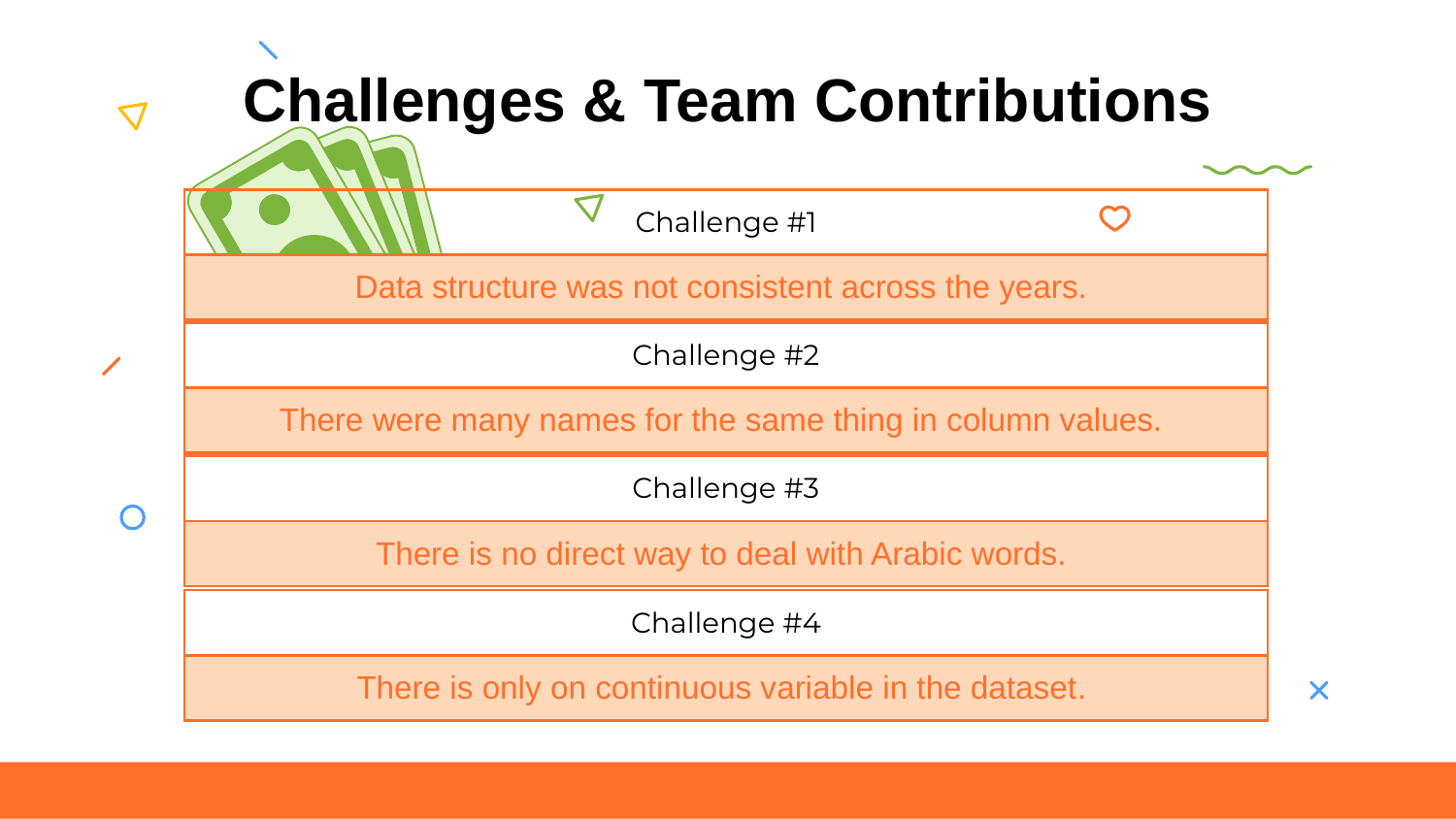

# Challenges & Team Contributions

| Challenge #1 |
| --- |
| Data structure was not consistent across the years. |
| Challenge #2 |
| --- |
| There were many names for the same thing in column values. |
| Challenge #3 |
| --- |
| There is no direct way to deal with Arabic words. |
| Challenge #4 |
| --- |
| There is only on continuous variable in the dataset. |